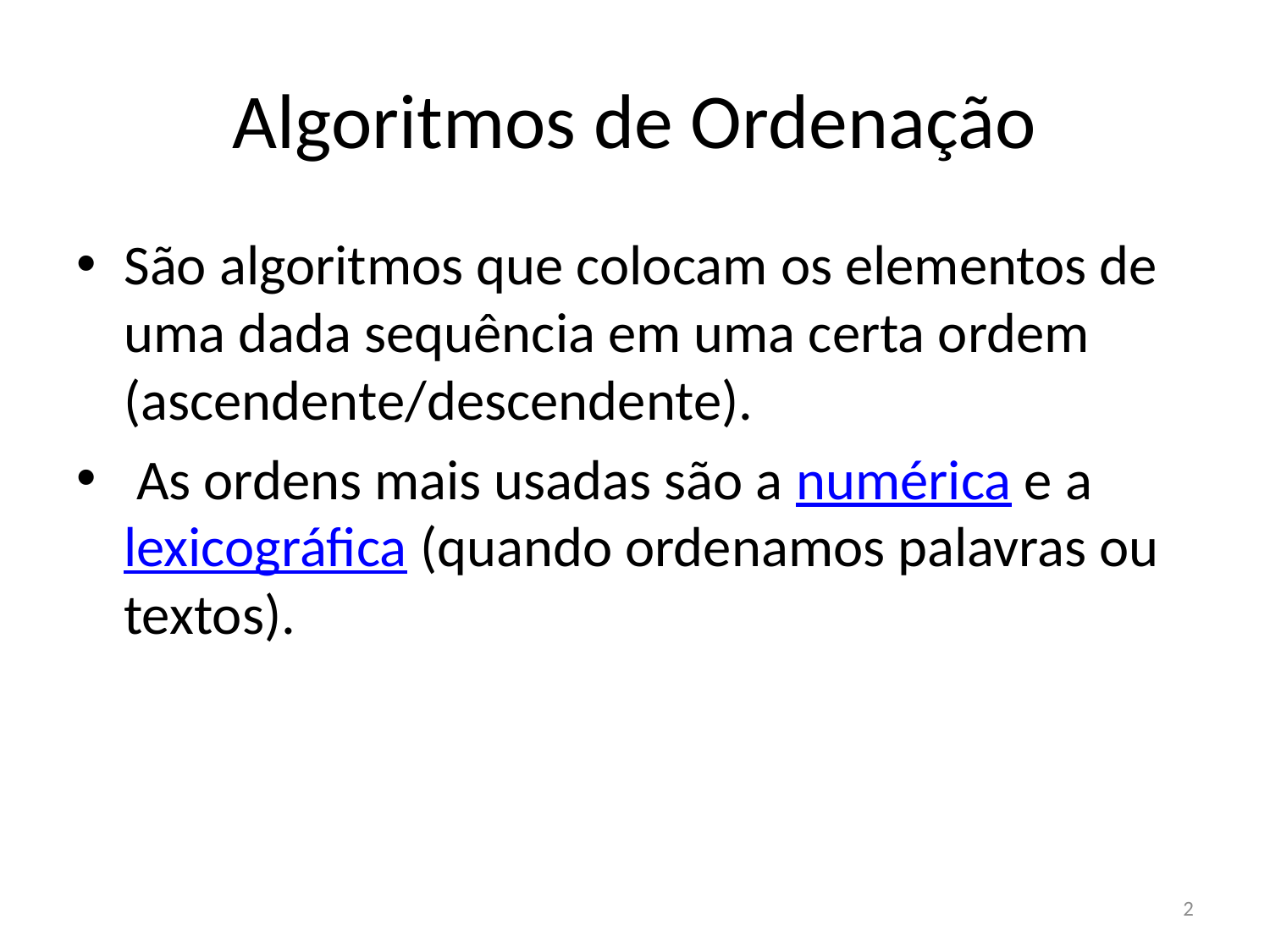

# Algoritmos de Ordenação
São algoritmos que colocam os elementos de uma dada sequência em uma certa ordem (ascendente/descendente).
 As ordens mais usadas são a numérica e a lexicográfica (quando ordenamos palavras ou textos).

2